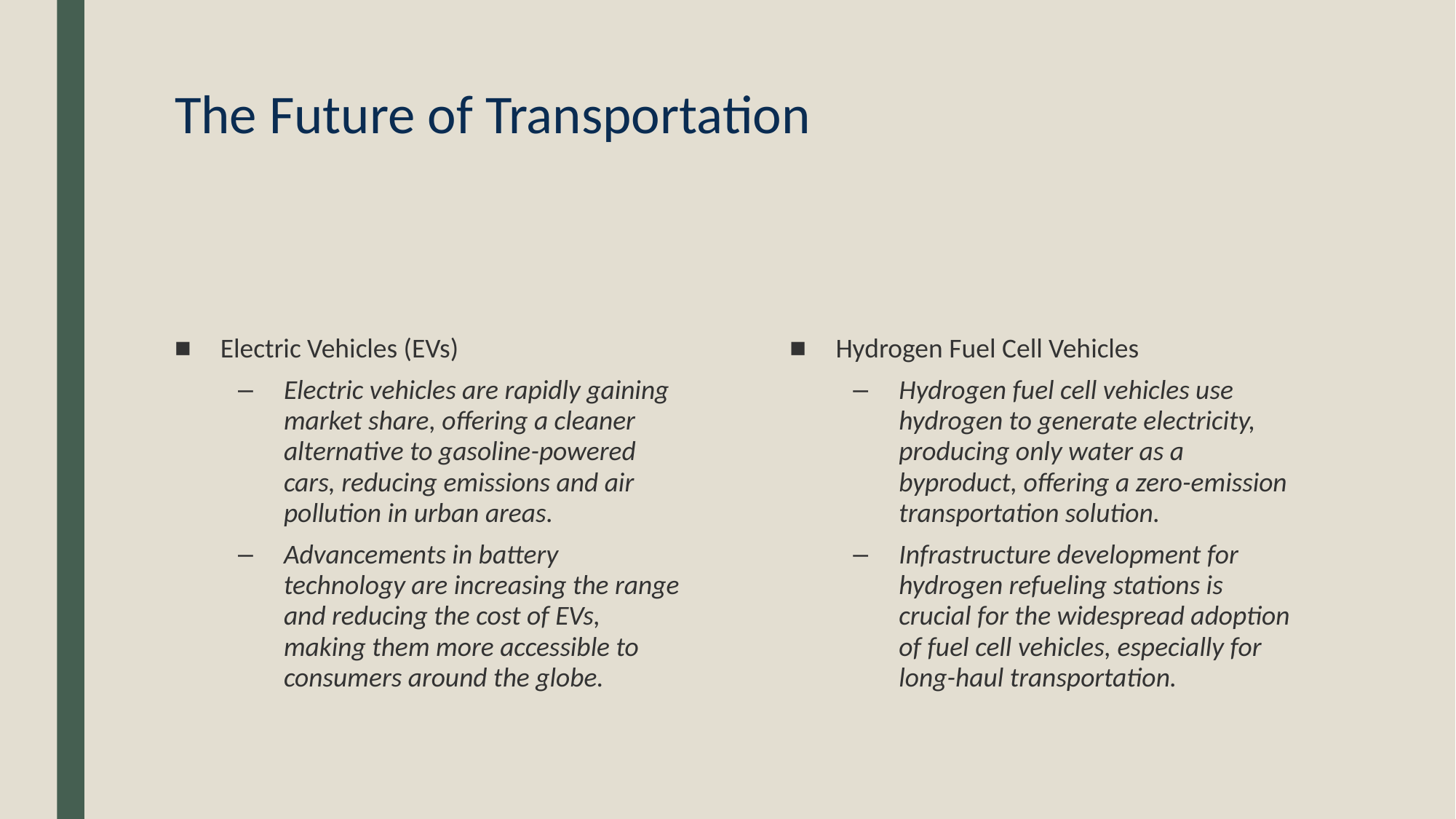

# The Future of Transportation

Electric Vehicles (EVs)
Electric vehicles are rapidly gaining market share, offering a cleaner alternative to gasoline-powered cars, reducing emissions and air pollution in urban areas.
Advancements in battery technology are increasing the range and reducing the cost of EVs, making them more accessible to consumers around the globe.

Hydrogen Fuel Cell Vehicles
Hydrogen fuel cell vehicles use hydrogen to generate electricity, producing only water as a byproduct, offering a zero-emission transportation solution.
Infrastructure development for hydrogen refueling stations is crucial for the widespread adoption of fuel cell vehicles, especially for long-haul transportation.